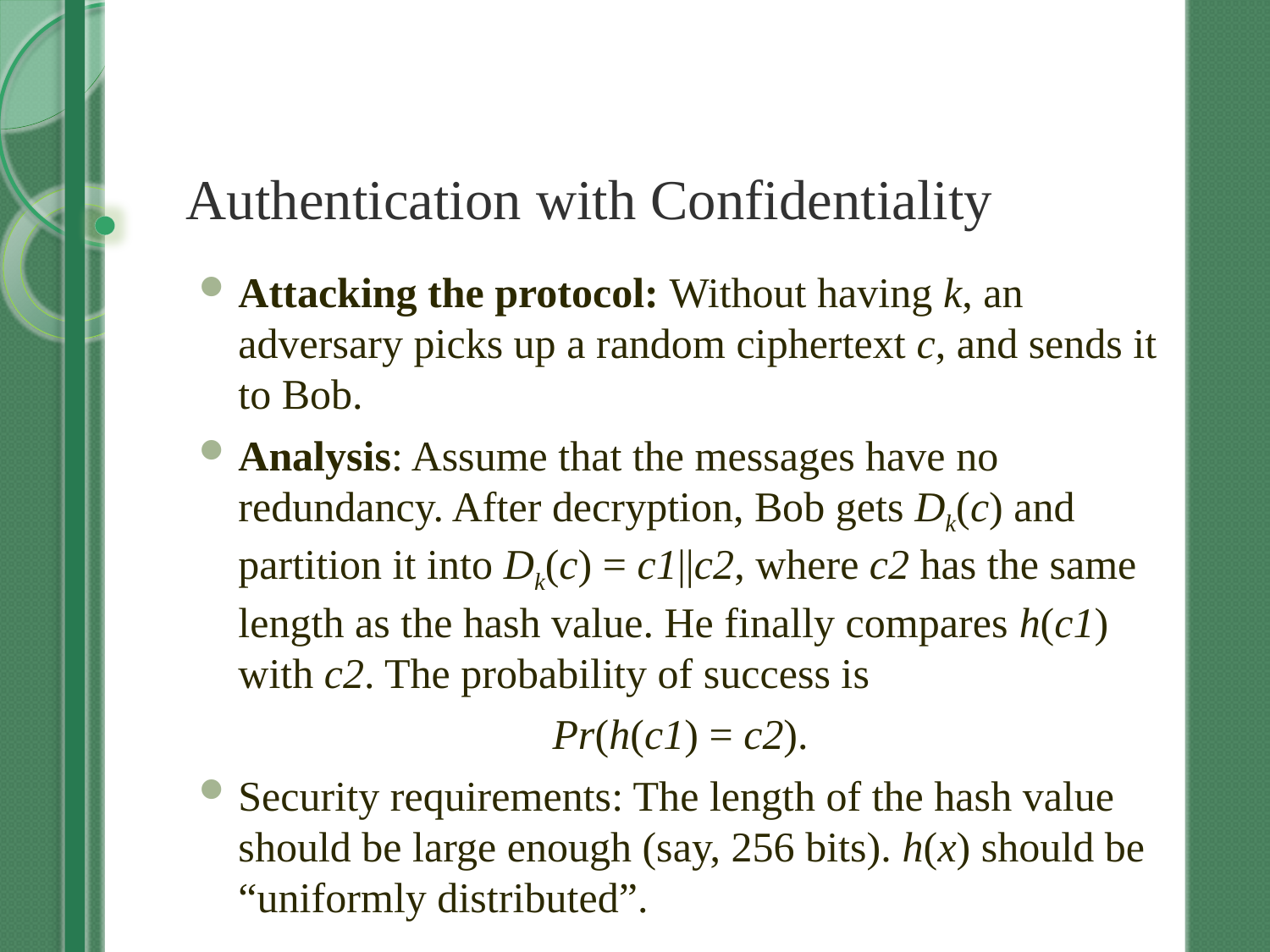

# Authentication with Confidentiality
Attacking the protocol: Without having k, an adversary picks up a random ciphertext c, and sends it to Bob.
Analysis: Assume that the messages have no redundancy. After decryption, Bob gets Dk(c) and partition it into Dk(c) = c1||c2, where c2 has the same length as the hash value. He finally compares h(c1) with c2. The probability of success is
Pr(h(c1) = c2).
Security requirements: The length of the hash value should be large enough (say, 256 bits). h(x) should be “uniformly distributed”.